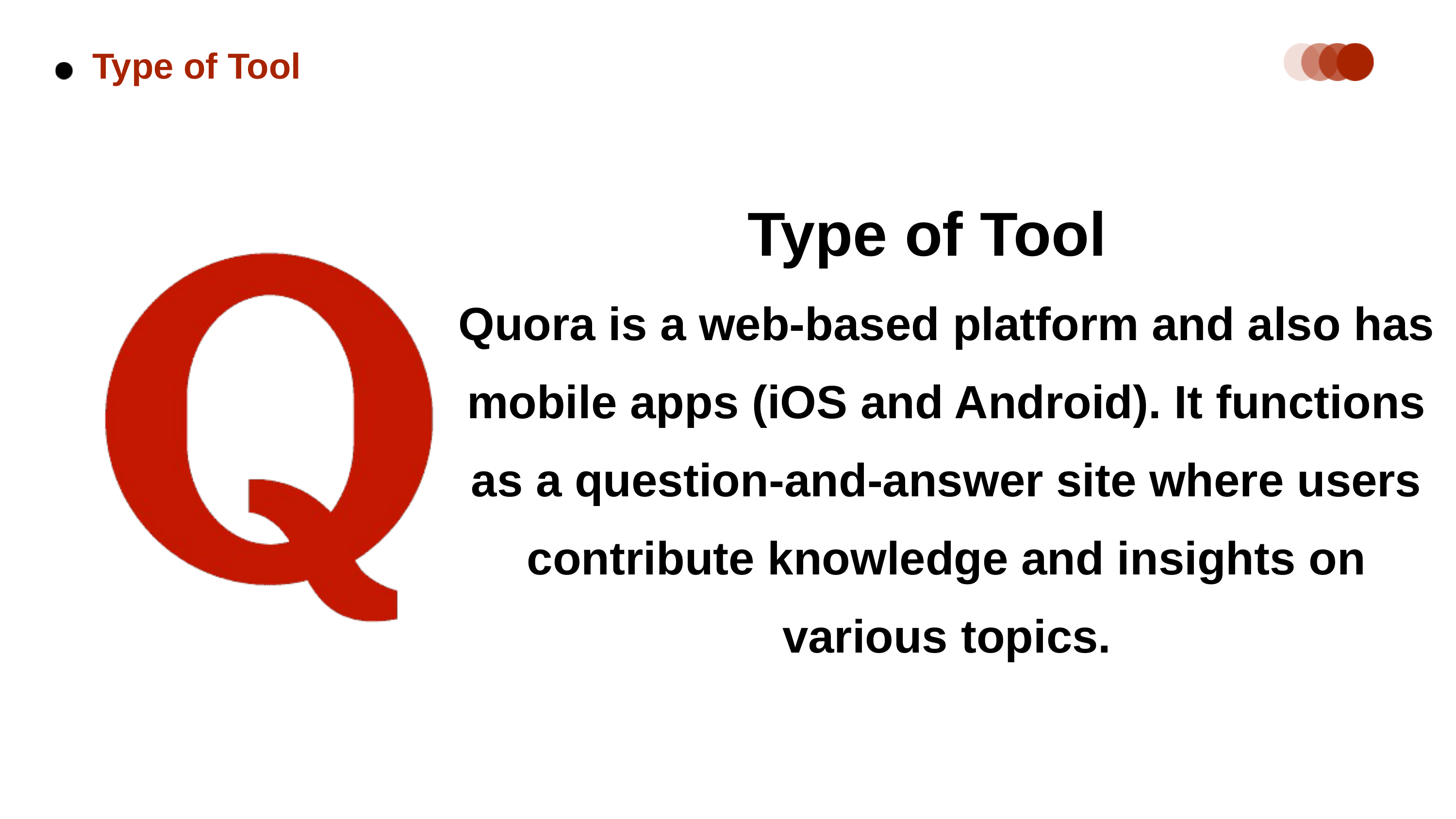

Type of Tool

 Type of Tool

Quora is a web-based platform and also has mobile apps (iOS and Android). It functions as a question-and-answer site where users contribute knowledge and insights on various topics.